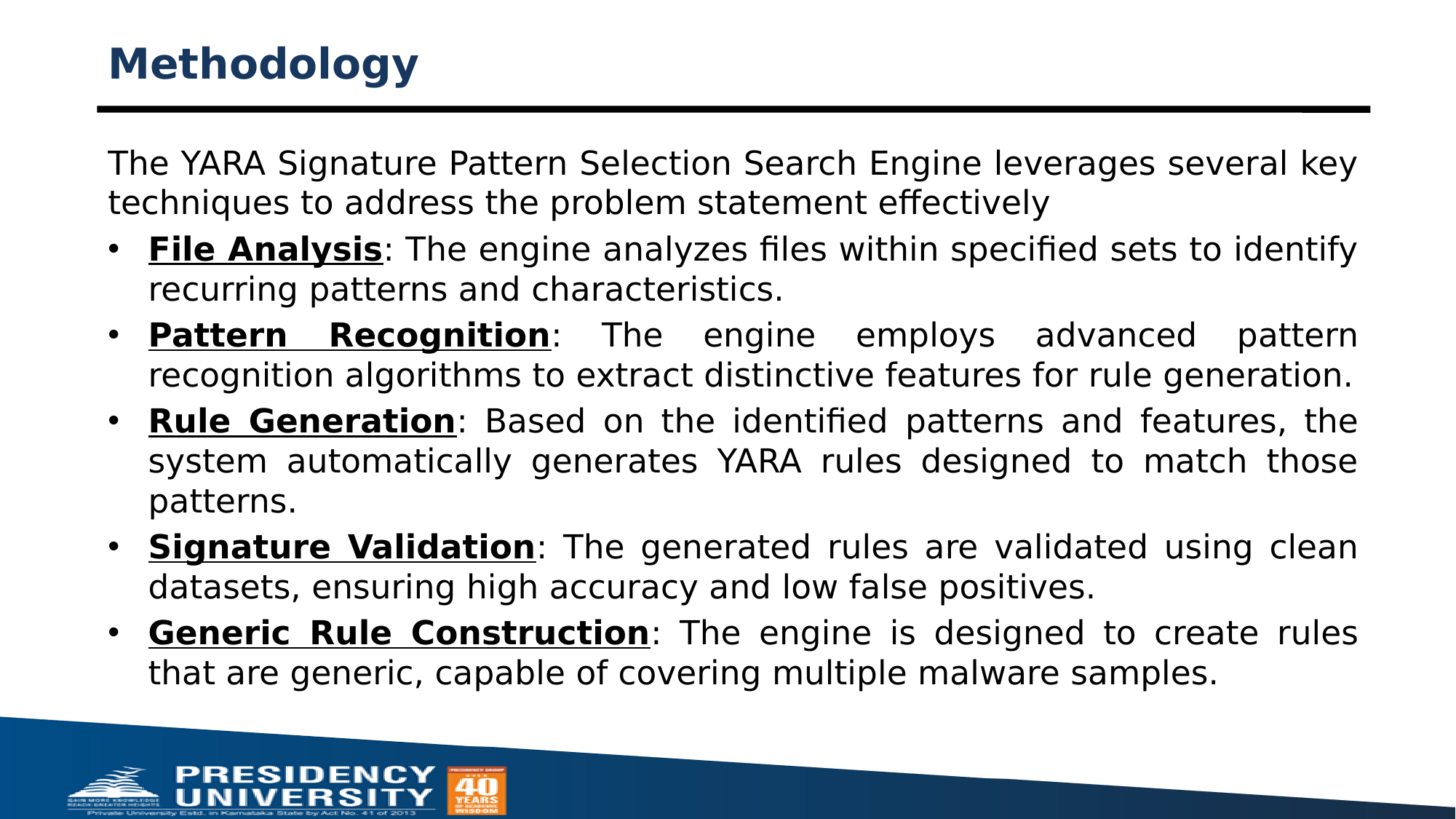

# Methodology
The YARA Signature Pattern Selection Search Engine leverages several key techniques to address the problem statement effectively
File Analysis: The engine analyzes files within specified sets to identify recurring patterns and characteristics.
Pattern Recognition: The engine employs advanced pattern recognition algorithms to extract distinctive features for rule generation.
Rule Generation: Based on the identified patterns and features, the system automatically generates YARA rules designed to match those patterns.
Signature Validation: The generated rules are validated using clean datasets, ensuring high accuracy and low false positives.
Generic Rule Construction: The engine is designed to create rules that are generic, capable of covering multiple malware samples.